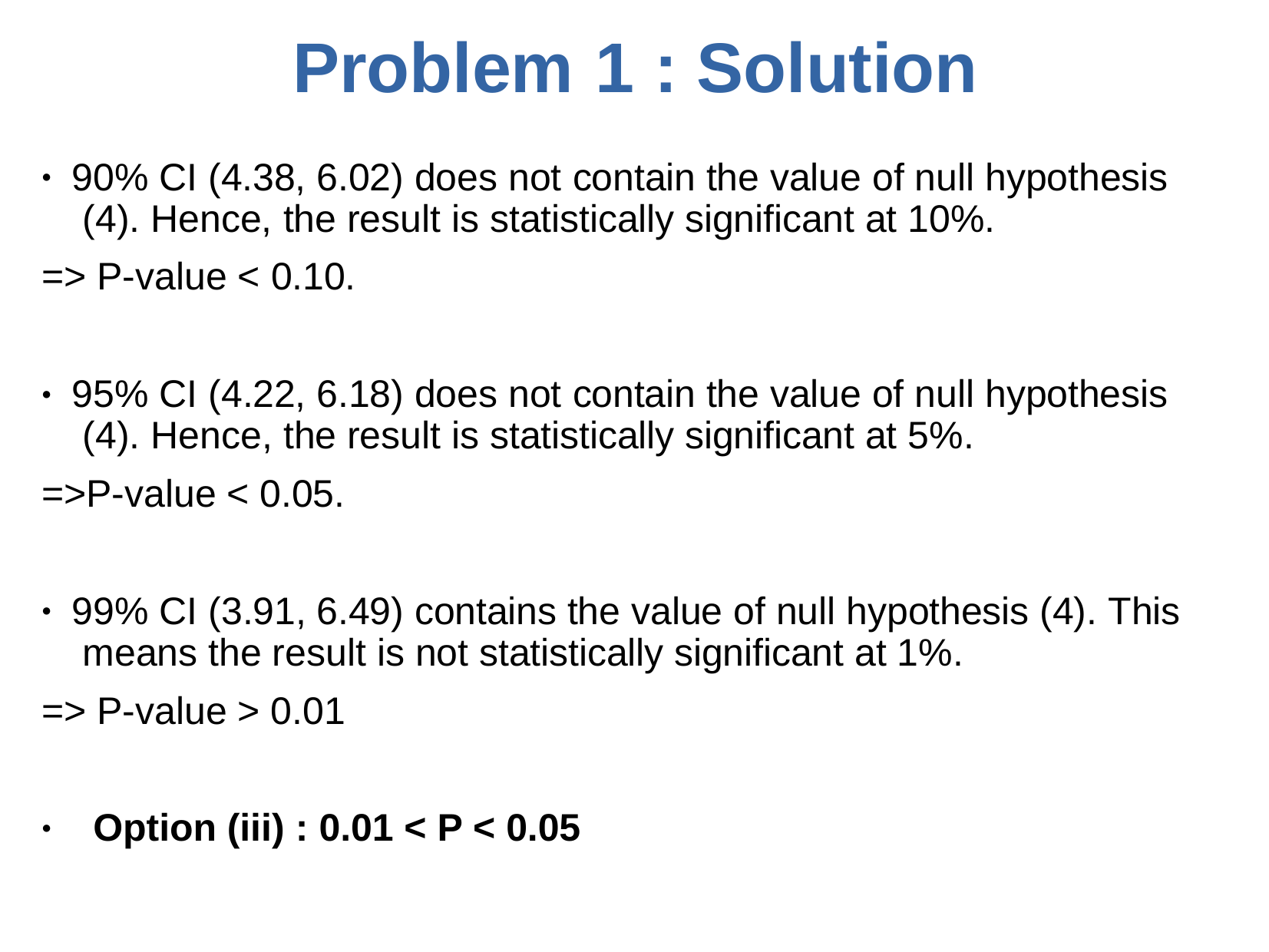

# Problem	1	: Solution
90% CI (4.38, 6.02) does not contain the value of null hypothesis  (4). Hence, the result is statistically significant at 10%.
●
=> P-value < 0.10.
95% CI (4.22, 6.18) does not contain the value of null hypothesis  (4). Hence, the result is statistically significant at 5%.
=>P-value < 0.05.
●
99% CI (3.91, 6.49) contains the value of null hypothesis (4). This  means the result is not statistically significant at 1%.
=> P-value > 0.01
●
Option (iii) : 0.01 < P < 0.05
●